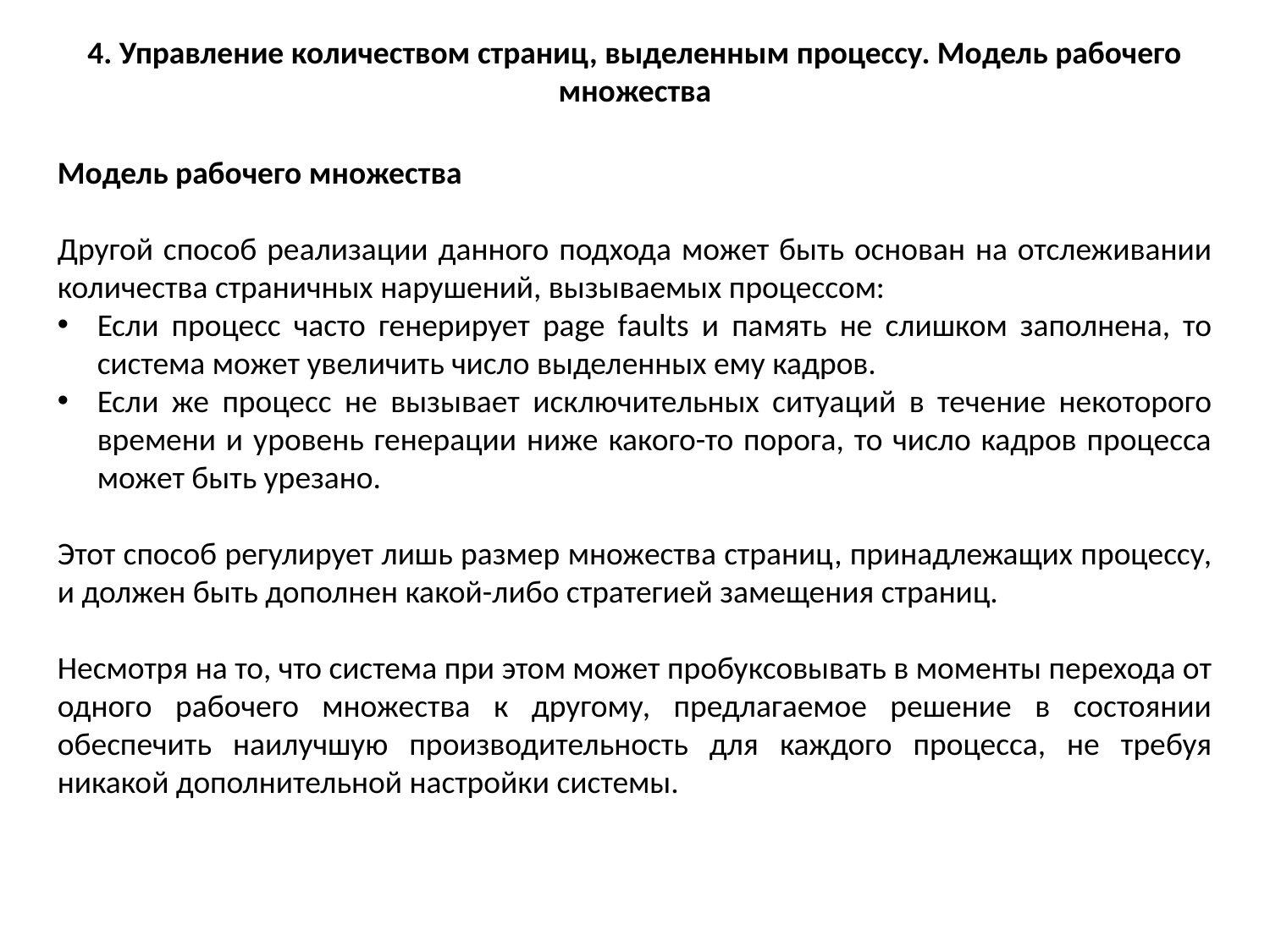

4. Управление количеством страниц, выделенным процессу. Модель рабочего множества
Модель рабочего множества

Другой способ реализации данного подхода может быть основан на отслеживании количества страничных нарушений, вызываемых процессом:
Если процесс часто генерирует page faults и память не слишком заполнена, то система может увеличить число выделенных ему кадров.
Если же процесс не вызывает исключительных ситуаций в течение некоторого времени и уровень генерации ниже какого-то порога, то число кадров процесса может быть урезано.

Этот способ регулирует лишь размер множества страниц, принадлежащих процессу, и должен быть дополнен какой-либо стратегией замещения страниц.

Несмотря на то, что система при этом может пробуксовывать в моменты перехода от одного рабочего множества к другому, предлагаемое решение в состоянии обеспечить наилучшую производительность для каждого процесса, не требуя никакой дополнительной настройки системы.